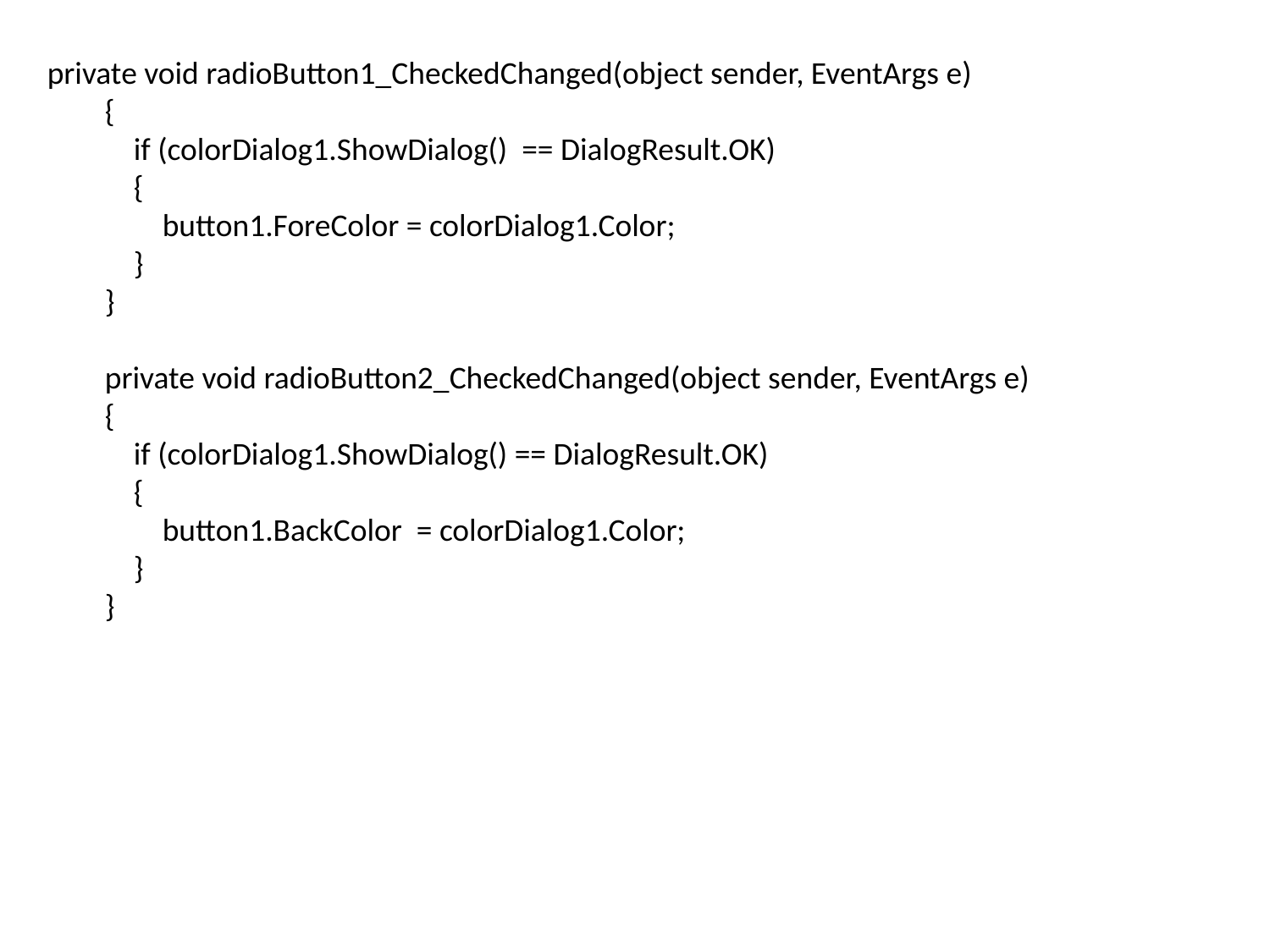

private void radioButton1_CheckedChanged(object sender, EventArgs e)
        {
            if (colorDialog1.ShowDialog()  == DialogResult.OK)
            {
                button1.ForeColor = colorDialog1.Color;
            }
        }

        private void radioButton2_CheckedChanged(object sender, EventArgs e)
        {
            if (colorDialog1.ShowDialog() == DialogResult.OK)
            {
                button1.BackColor  = colorDialog1.Color;
            }
        }